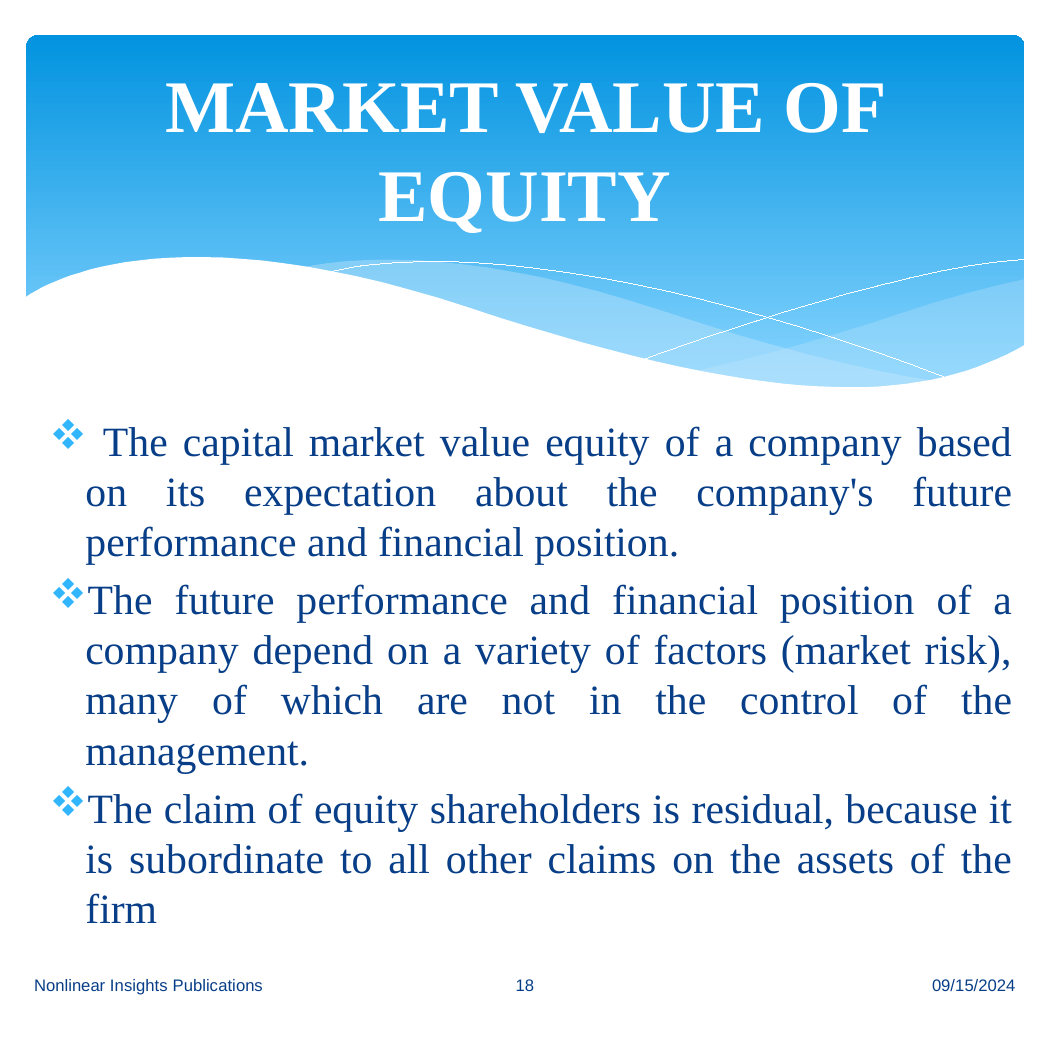

MARKET VALUE OF EQUITY
# The capital market value equity of a company based on its expectation about the company's future performance and financial position.
The future performance and financial position of a company depend on a variety of factors (market risk), many of which are not in the control of the management.
The claim of equity shareholders is residual, because it is subordinate to all other claims on the assets of the firm
Nonlinear Insights Publications
18
09/15/2024